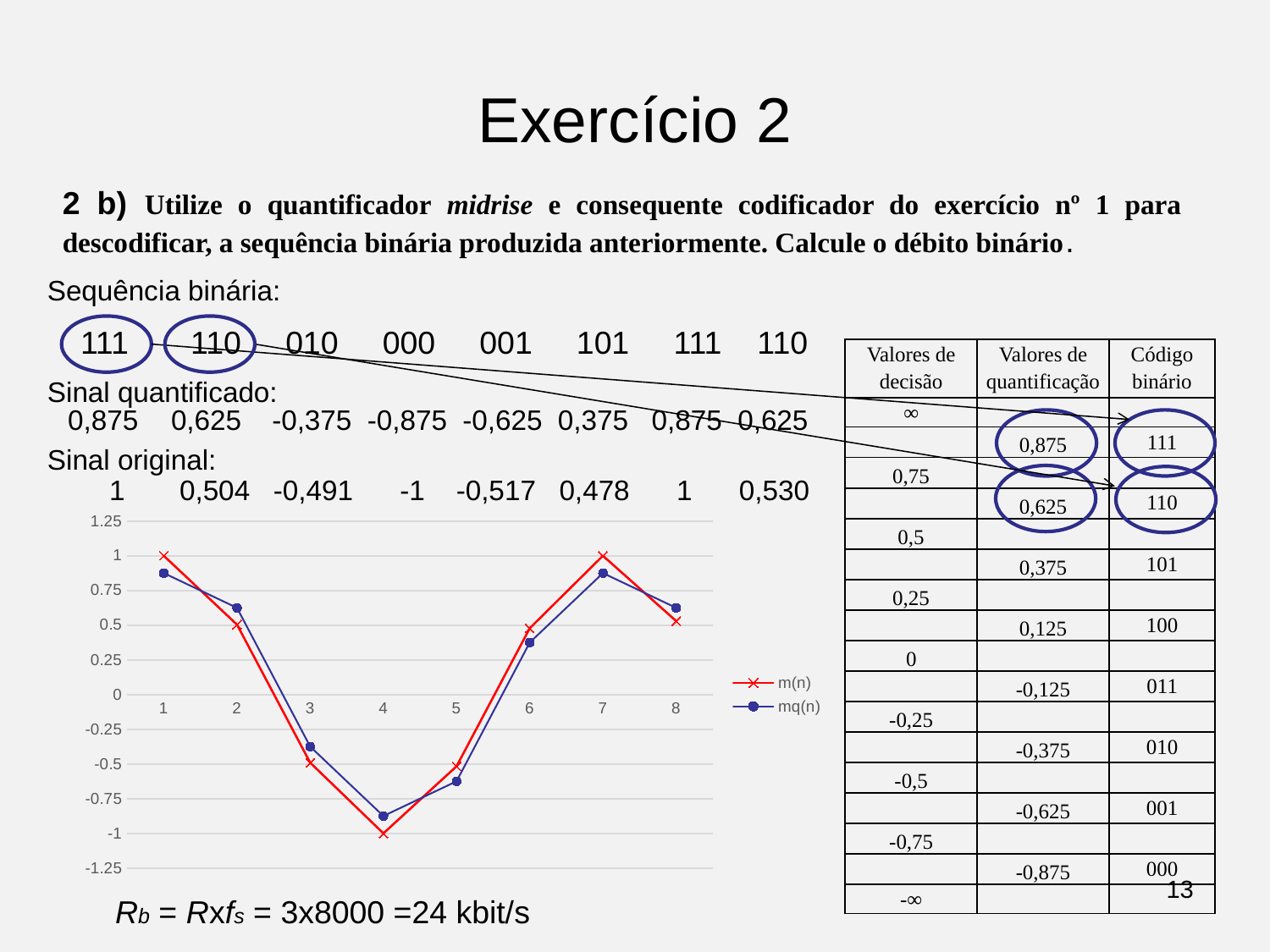

Exercício 2
2 b) Utilize o quantificador midrise e consequente codificador do exercício nº 1 para descodificar, a sequência binária produzida anteriormente. Calcule o débito binário.
Sequência binária:

Sinal quantificado:

Sinal original:

111       110     010     000     001     101     111    110

| Valores de decisão | Valores de quantificação | Código binário |
| --- | --- | --- |
| ∞ |  |  |
|  | 0,875 | 111 |
| 0,75 |  |  |
|  | 0,625 | 110 |
| 0,5 |  |  |
|  | 0,375 | 101 |
| 0,25 |  |  |
|  | 0,125 | 100 |
| 0 |  |  |
|  | -0,125 | 011 |
| -0,25 |  |  |
|  | -0,375 | 010 |
| -0,5 |  |  |
|  | -0,625 | 001 |
| -0,75 |  |  |
|  | -0,875 | 000 |
| -∞ |  |  |
0,875
0,625
-0,375  -0,875  -0,625  0,375   0,875  0,625

  1       0,504   -0,491      -1    -0,517   0,478      1      0,530

### Chart

| Category |  |  |
|---|---|---|
13
Rb = Rxfs = 3x8000 =24 kbit/s